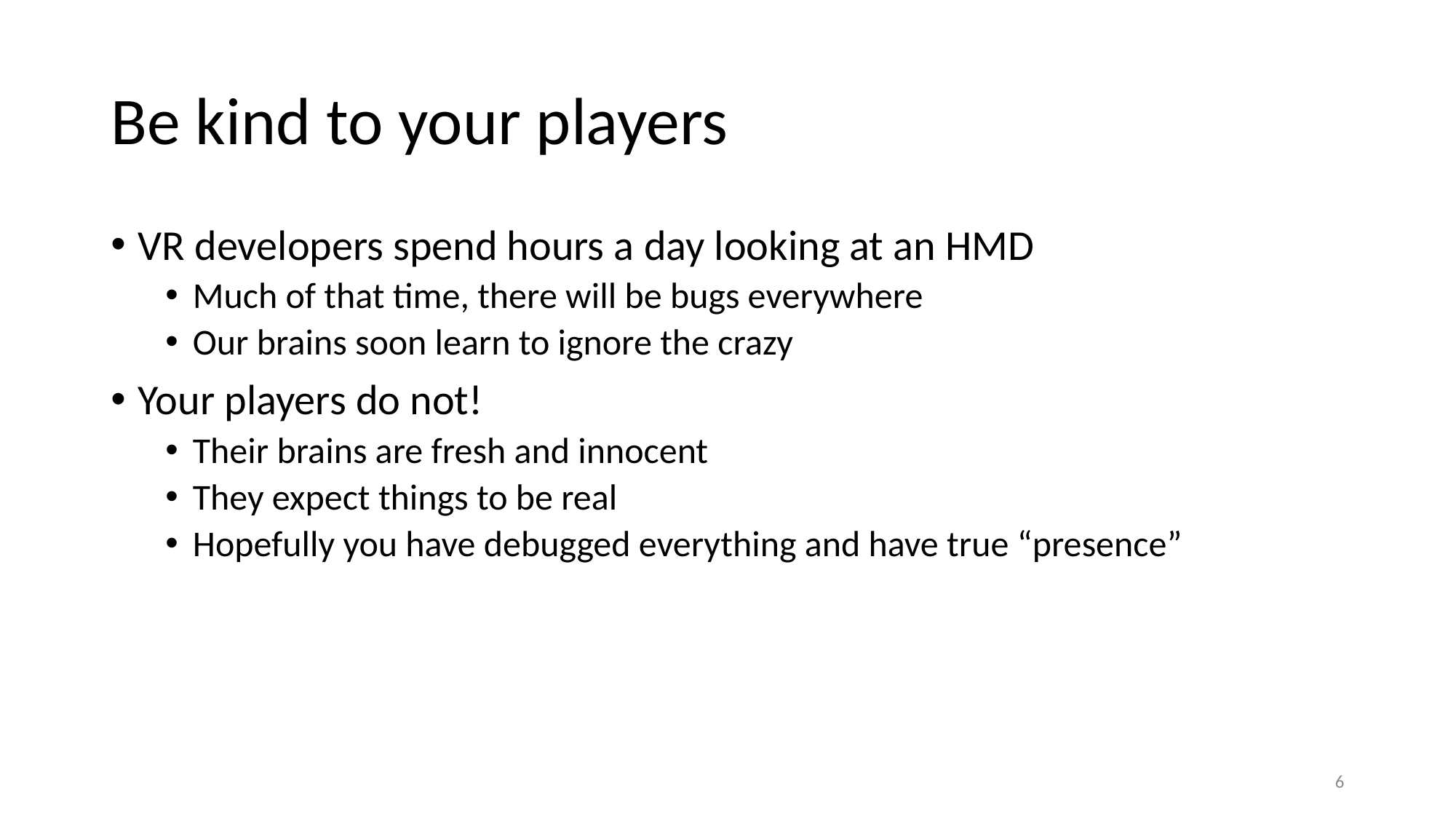

# Be kind to your players
VR developers spend hours a day looking at an HMD
Much of that time, there will be bugs everywhere
Our brains soon learn to ignore the crazy
Your players do not!
Their brains are fresh and innocent
They expect things to be real
Hopefully you have debugged everything and have true “presence”
6